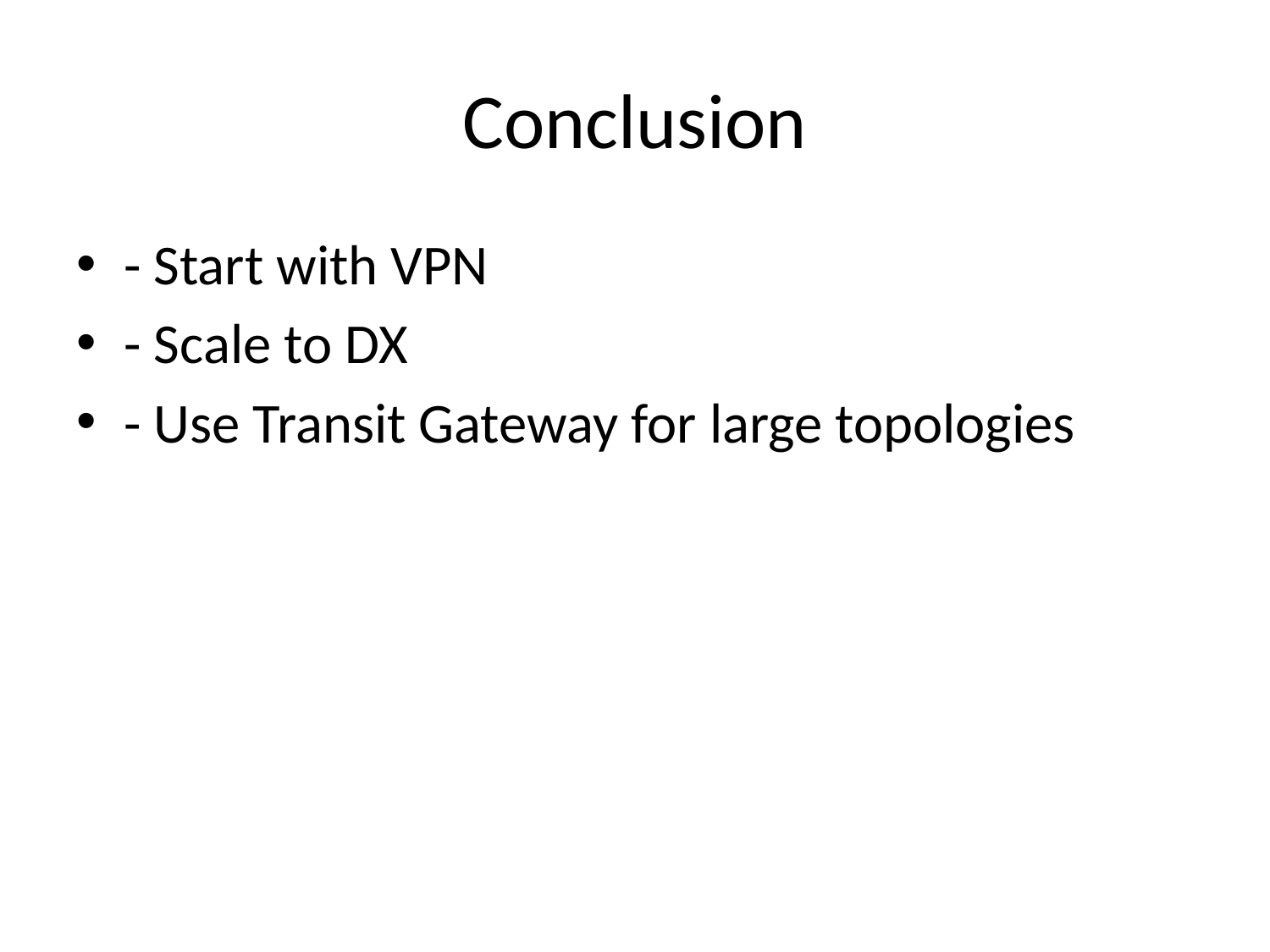

# Conclusion
- Start with VPN
- Scale to DX
- Use Transit Gateway for large topologies